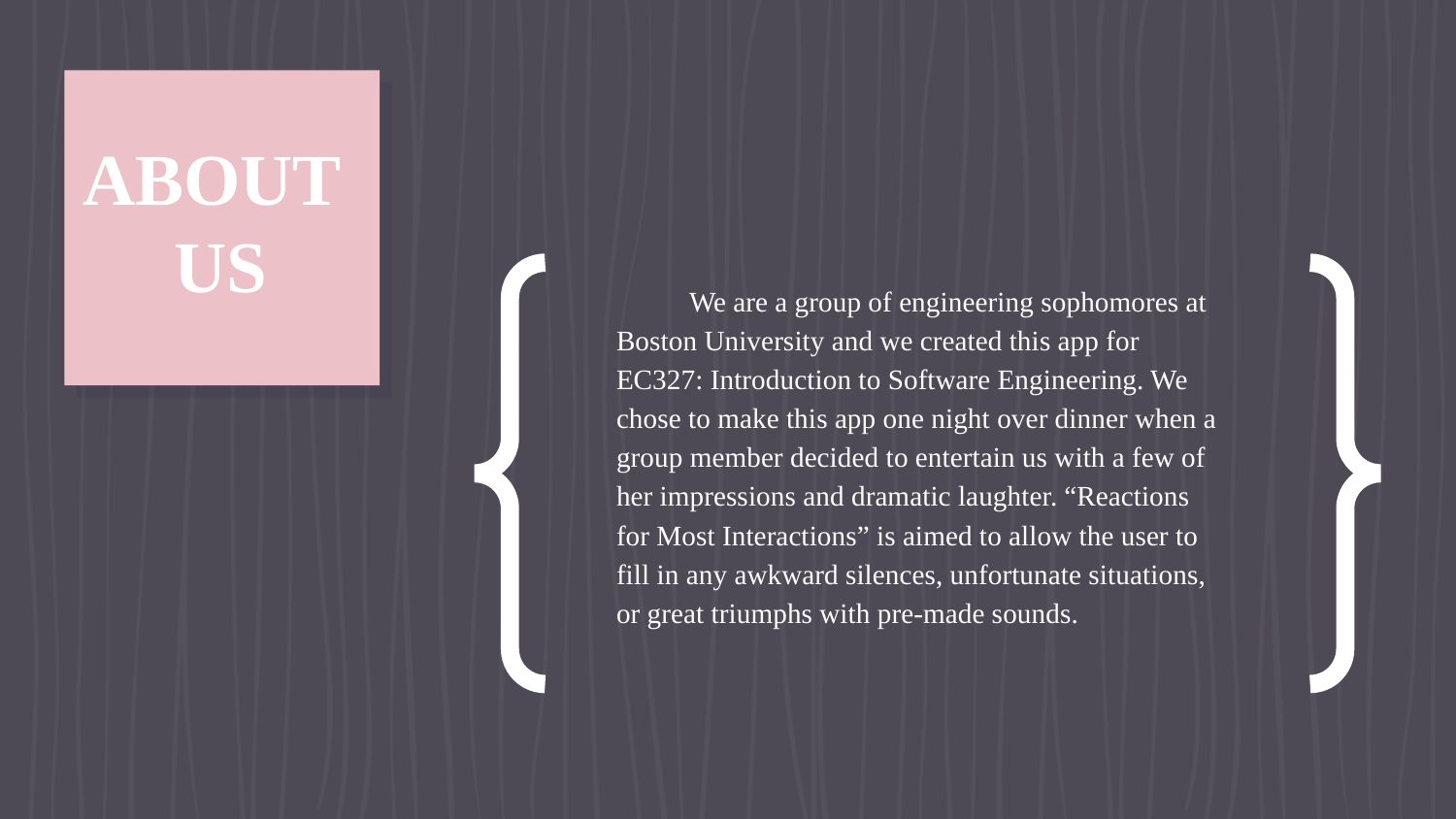

# ABOUT
US

We are a group of engineering sophomores at Boston University and we created this app for EC327: Introduction to Software Engineering. We chose to make this app one night over dinner when a group member decided to entertain us with a few of her impressions and dramatic laughter. “Reactions for Most Interactions” is aimed to allow the user to fill in any awkward silences, unfortunate situations, or great triumphs with pre-made sounds.